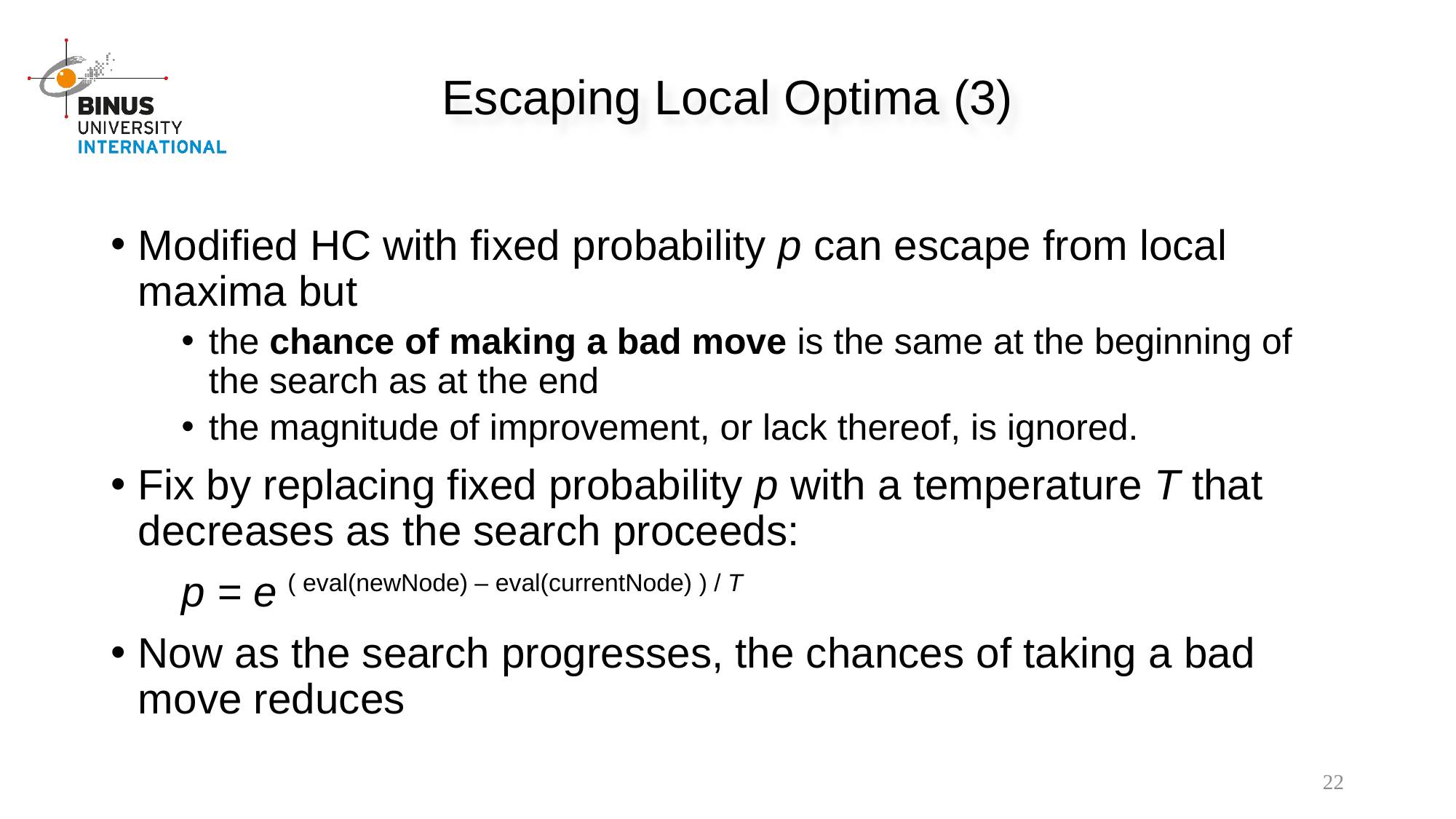

Escaping Local Optima (3)
Modified HC with fixed probability p can escape from local maxima but
the chance of making a bad move is the same at the beginning of the search as at the end
the magnitude of improvement, or lack thereof, is ignored.
Fix by replacing fixed probability p with a temperature T that decreases as the search proceeds:
      p = e ( eval(newNode) – eval(currentNode) ) / T
Now as the search progresses, the chances of taking a bad move reduces
22